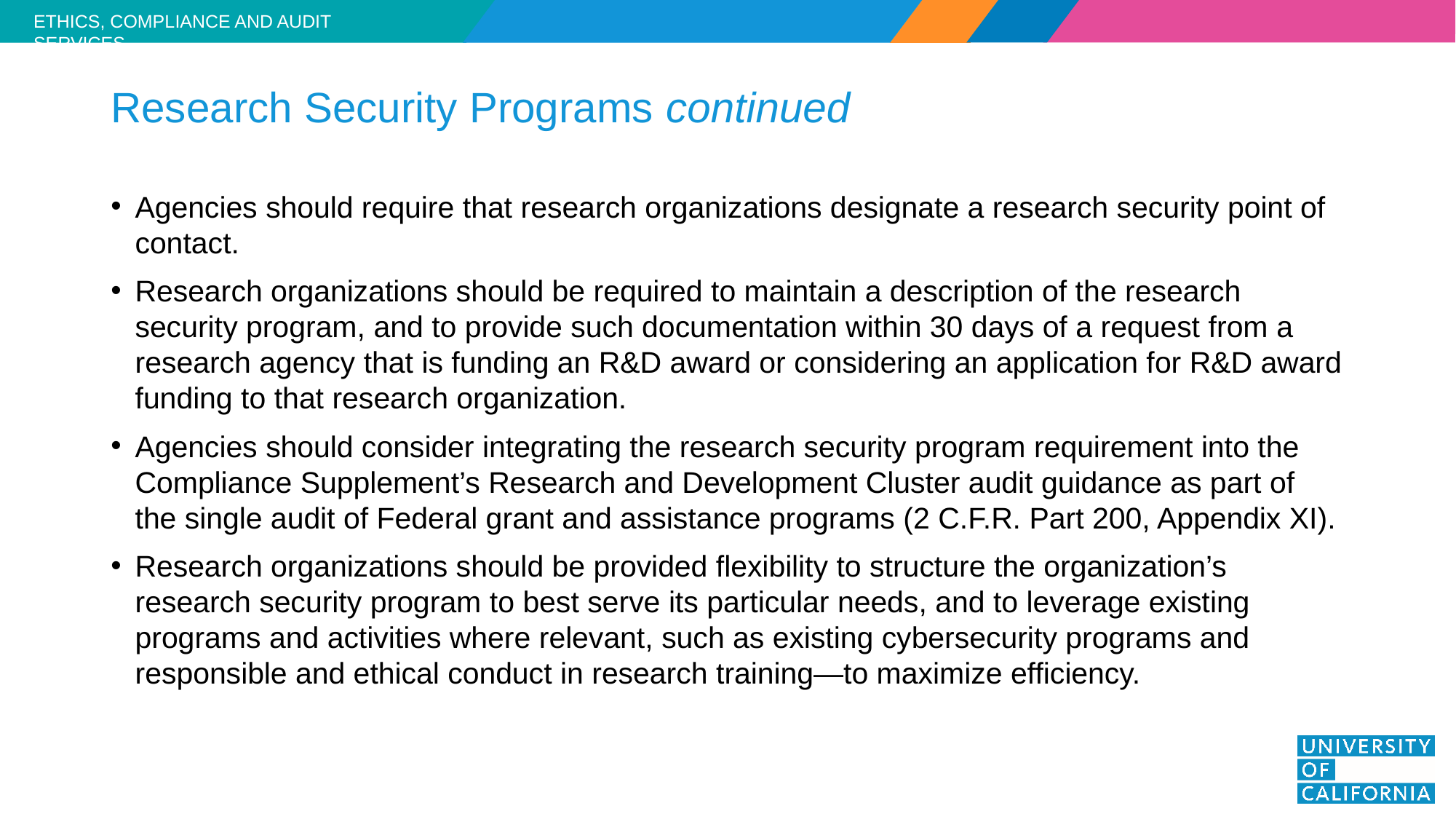

# Research Security Programs continued
Agencies should require that research organizations designate a research security point of contact.
Research organizations should be required to maintain a description of the research security program, and to provide such documentation within 30 days of a request from a research agency that is funding an R&D award or considering an application for R&D award funding to that research organization.
Agencies should consider integrating the research security program requirement into the Compliance Supplement’s Research and Development Cluster audit guidance as part of the single audit of Federal grant and assistance programs (2 C.F.R. Part 200, Appendix XI).
Research organizations should be provided flexibility to structure the organization’s research security program to best serve its particular needs, and to leverage existing programs and activities where relevant, such as existing cybersecurity programs and responsible and ethical conduct in research training—to maximize efficiency.